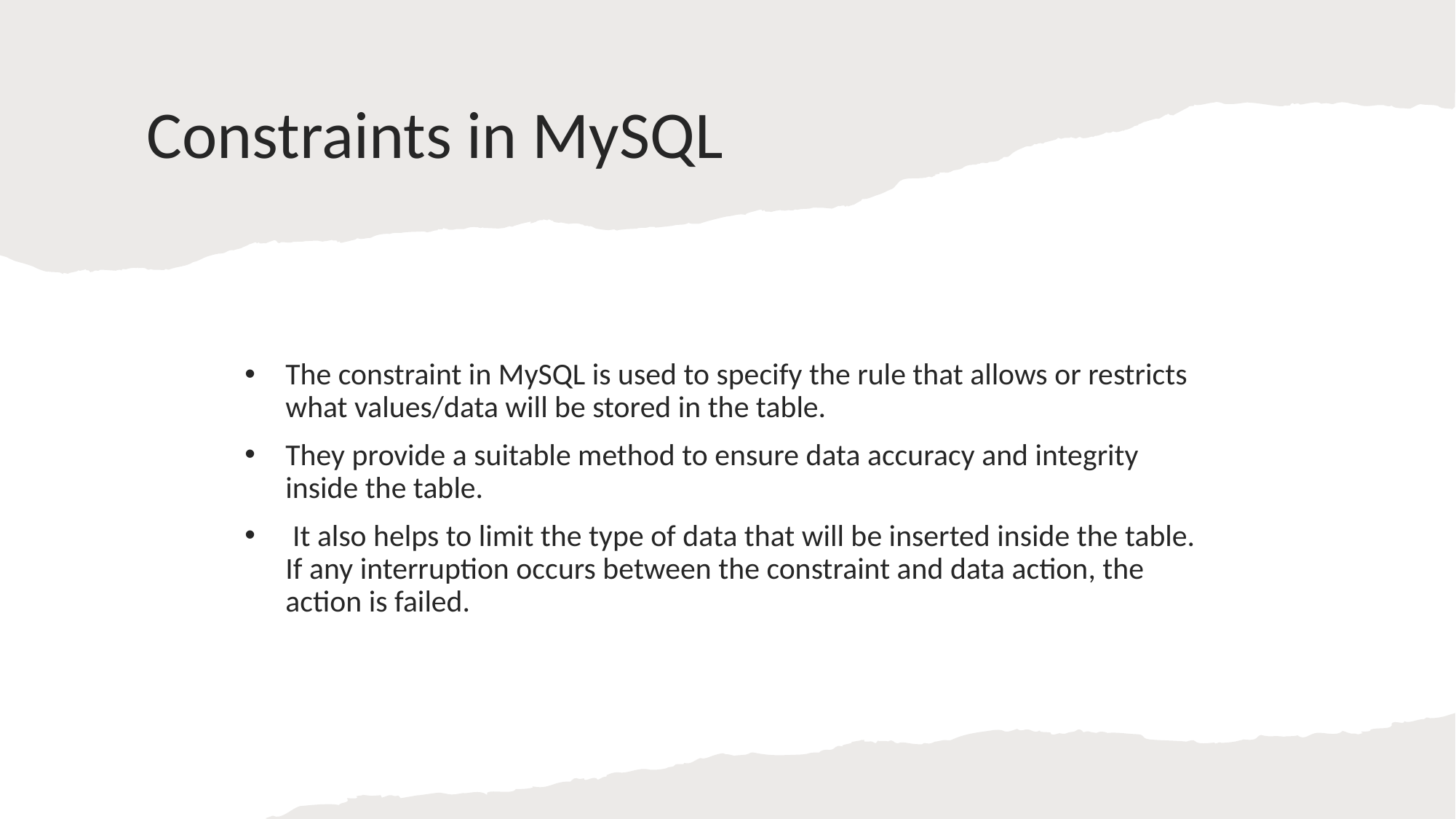

# Constraints in MySQL
The constraint in MySQL is used to specify the rule that allows or restricts what values/data will be stored in the table.
They provide a suitable method to ensure data accuracy and integrity inside the table.
 It also helps to limit the type of data that will be inserted inside the table. If any interruption occurs between the constraint and data action, the action is failed.